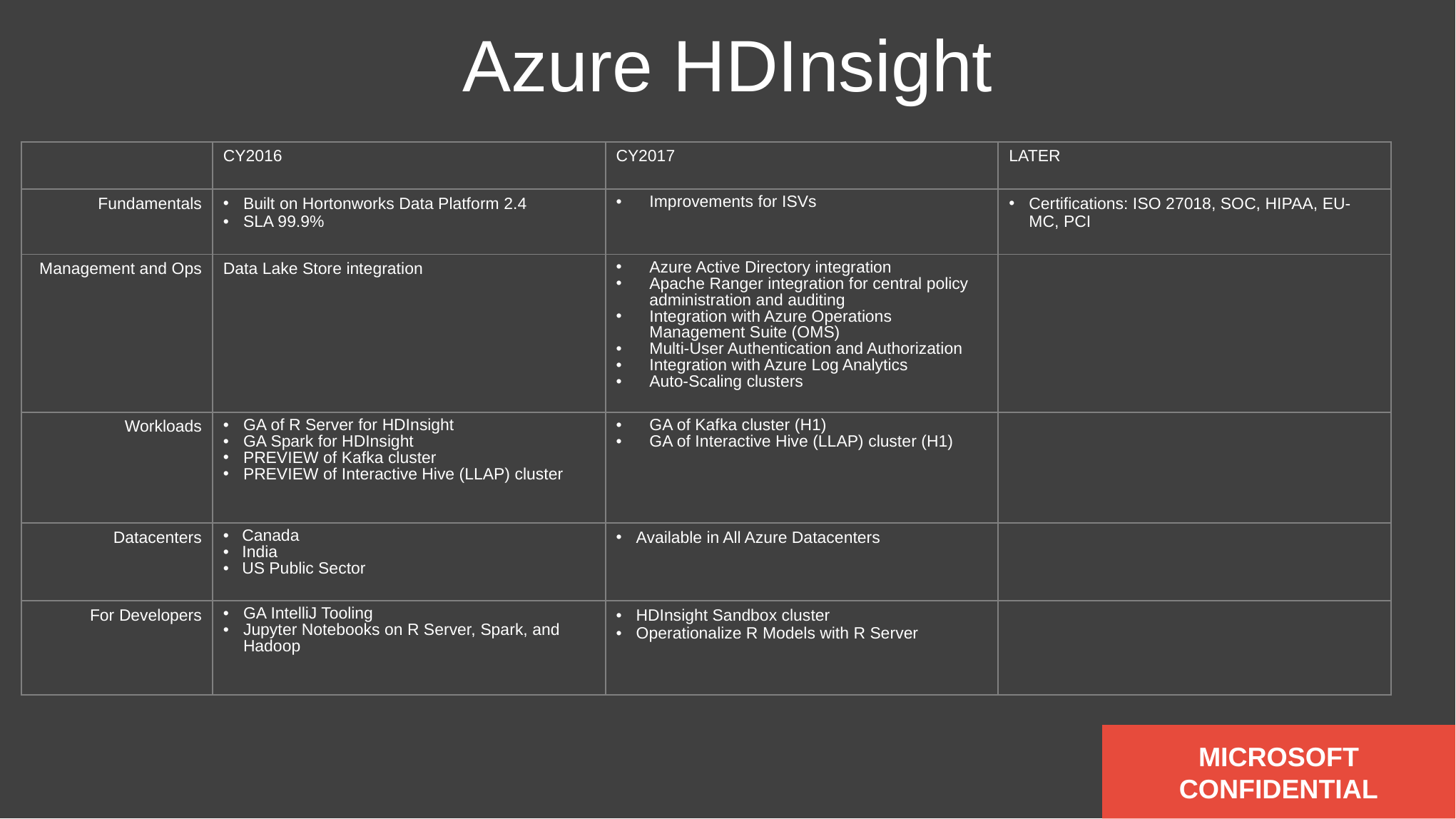

Azure HDInsight
|  | CY2016 | CY2017 | LATER |
| --- | --- | --- | --- |
| Fundamentals | Built on Hortonworks Data Platform 2.4 SLA 99.9% | Improvements for ISVs | Certifications: ISO 27018, SOC, HIPAA, EU-MC, PCI |
| Management and Ops | Data Lake Store integration | Azure Active Directory integration Apache Ranger integration for central policy administration and auditing Integration with Azure Operations Management Suite (OMS) Multi-User Authentication and Authorization Integration with Azure Log Analytics Auto-Scaling clusters |  |
| Workloads | GA of R Server for HDInsight GA Spark for HDInsight PREVIEW of Kafka cluster PREVIEW of Interactive Hive (LLAP) cluster | GA of Kafka cluster (H1) GA of Interactive Hive (LLAP) cluster (H1) |  |
| Datacenters | Canada India US Public Sector | Available in All Azure Datacenters |  |
| For Developers | GA IntelliJ Tooling Jupyter Notebooks on R Server, Spark, and Hadoop | HDInsight Sandbox cluster Operationalize R Models with R Server |  |

MICROSOFT CONFIDENTIAL